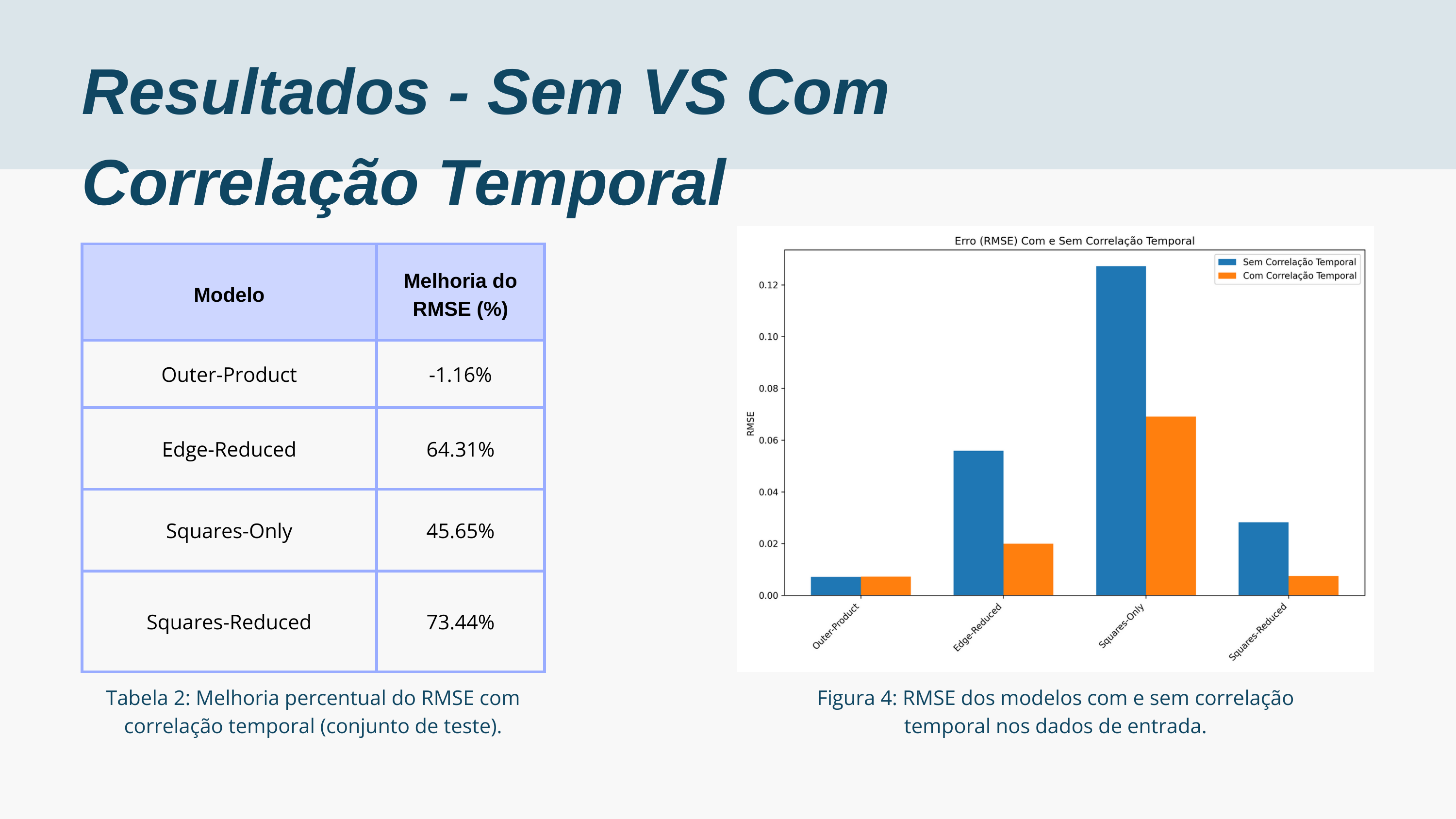

Resultados - Sem VS Com Correlação Temporal

| Modelo | Melhoria do RMSE (%) |
| --- | --- |
| Outer-Product | -1.16% |
| Edge-Reduced | 64.31% |
| Squares-Only | 45.65% |
| Squares-Reduced | 73.44% |
Tabela 2: Melhoria percentual do RMSE com correlação temporal (conjunto de teste).
Figura 4: RMSE dos modelos com e sem correlação temporal nos dados de entrada.